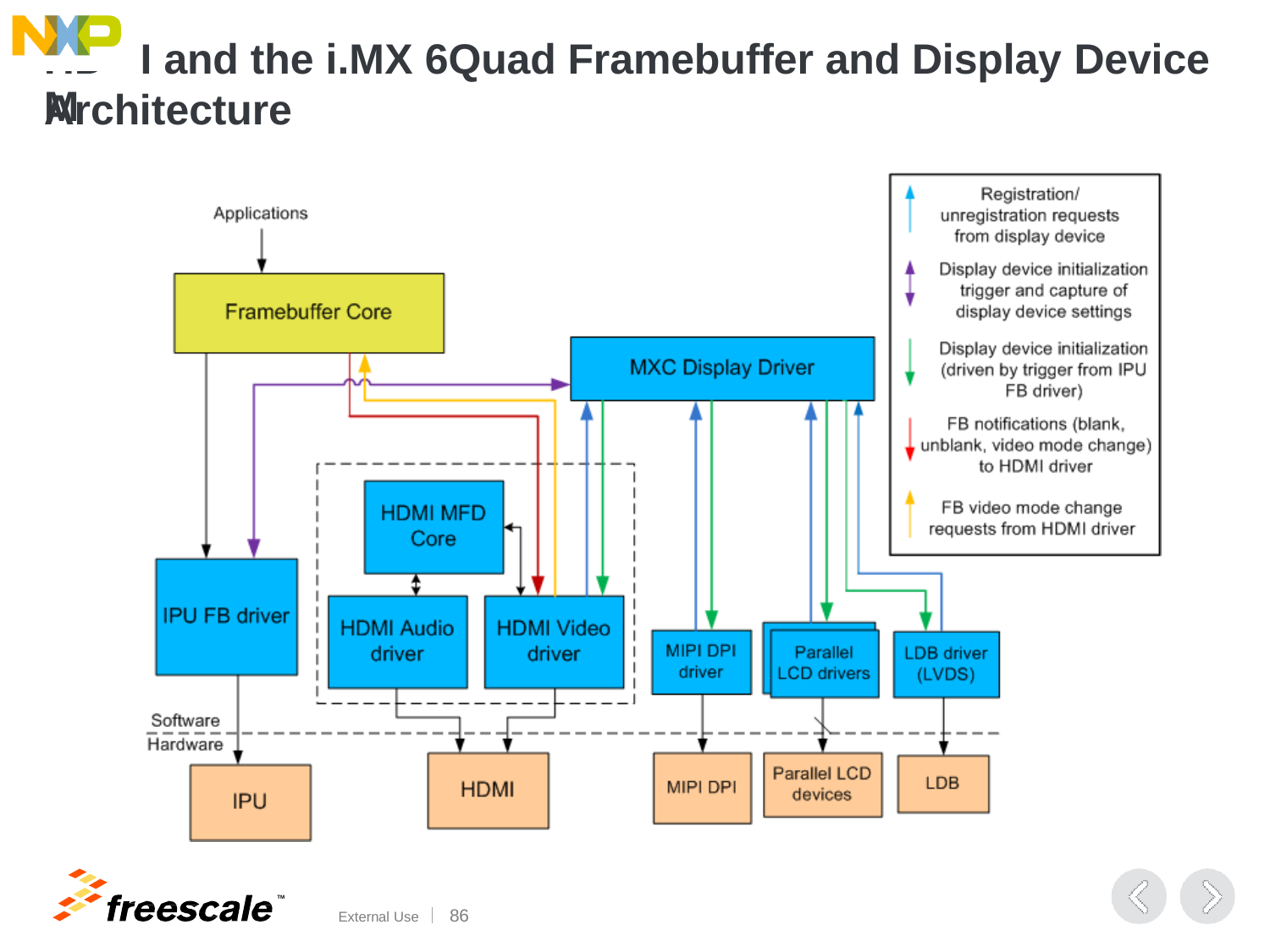

# I and the i.MX 6Quad Framebuffer and Display Device
Architecture
HDM

TM
External Use	86